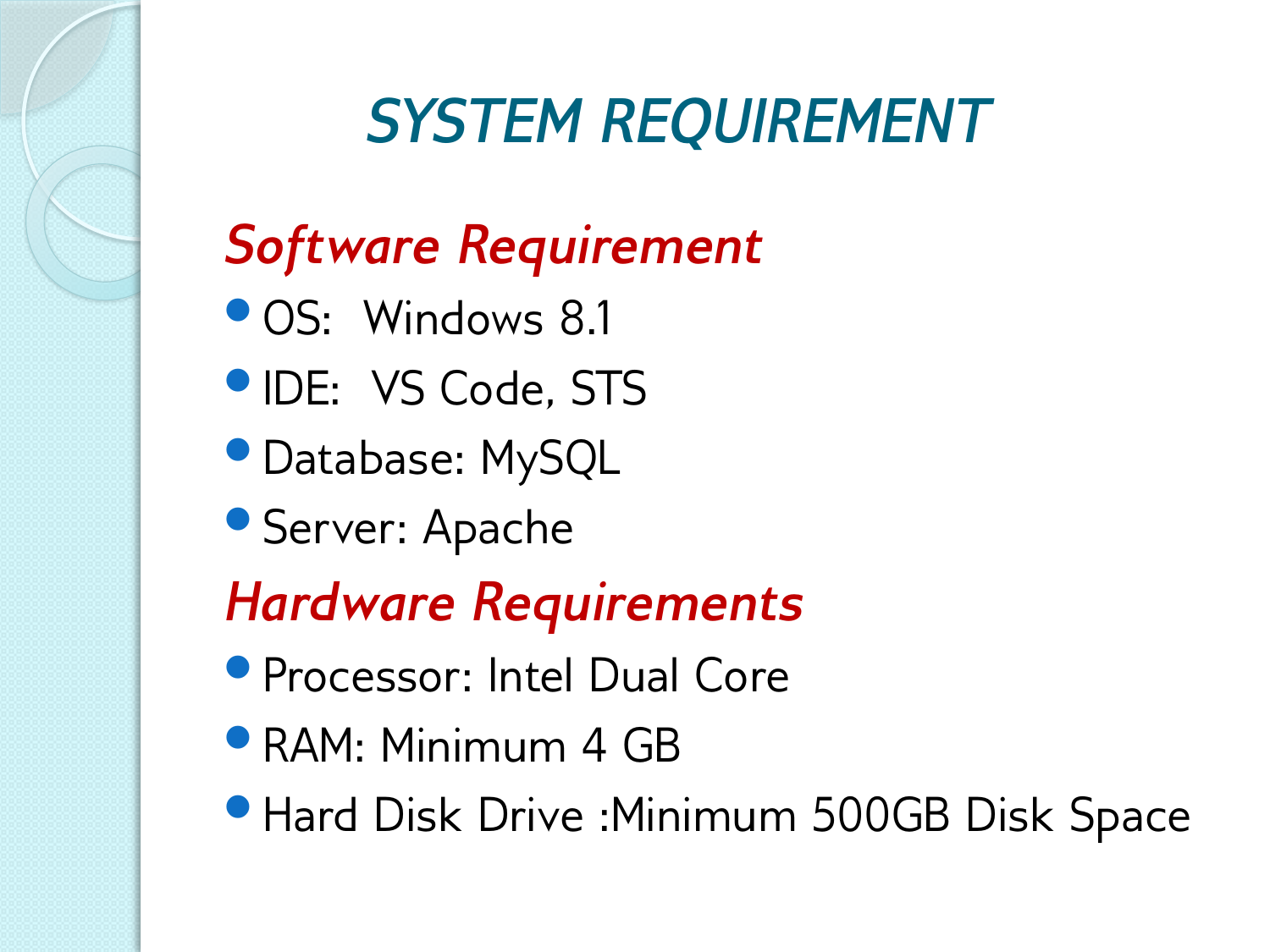

# SYSTEM REQUIREMENT
Software Requirement
OS:  Windows 8.1
IDE:  VS Code, STS
Database: MySQL
Server: Apache
Hardware Requirements
Processor: Intel Dual Core
RAM: Minimum 4 GB
Hard Disk Drive :Minimum 500GB Disk Space